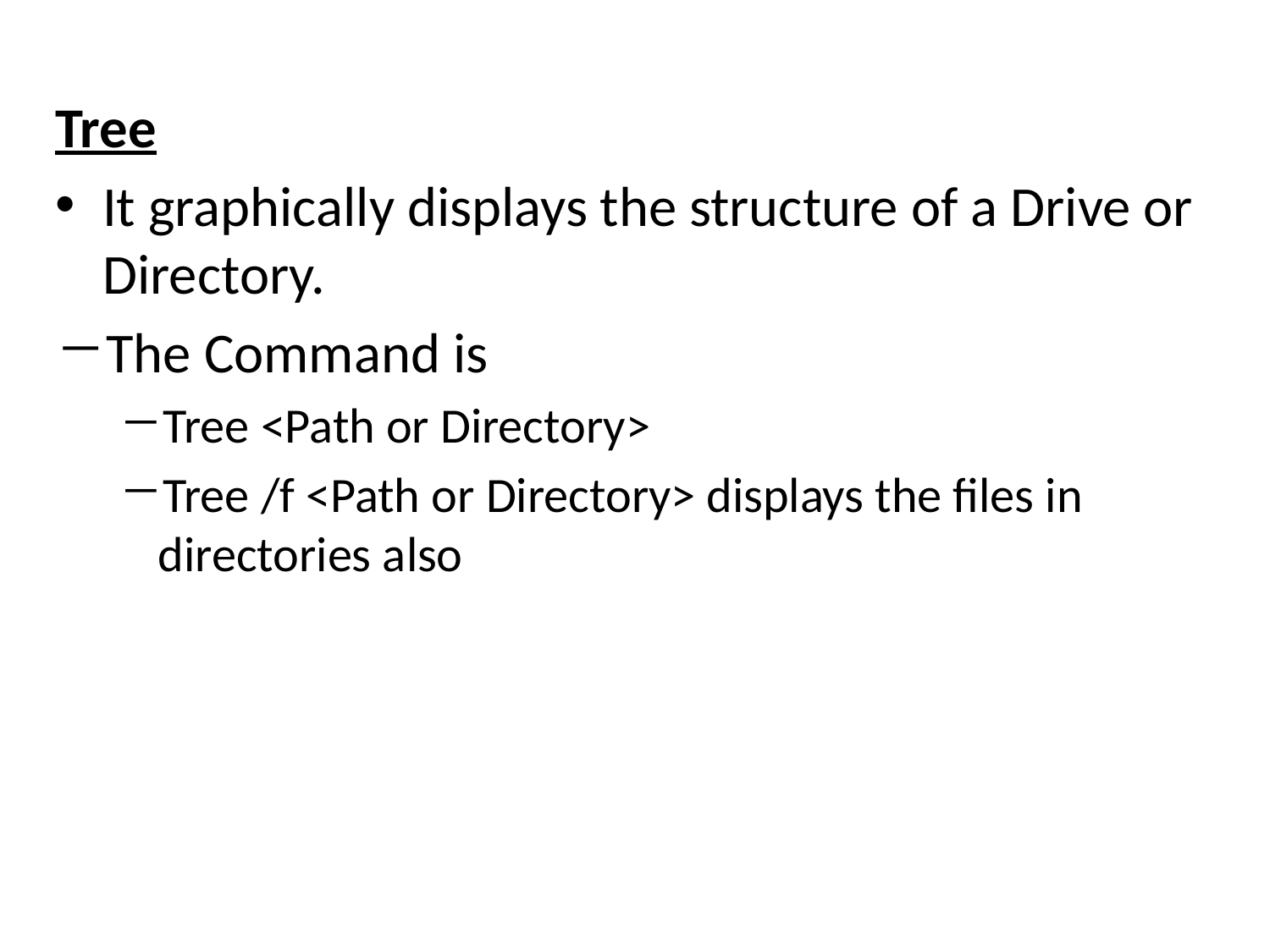

Tree
It graphically displays the structure of a Drive or Directory.
The Command is
Tree <Path or Directory>
Tree /f <Path or Directory> displays the files in directories also